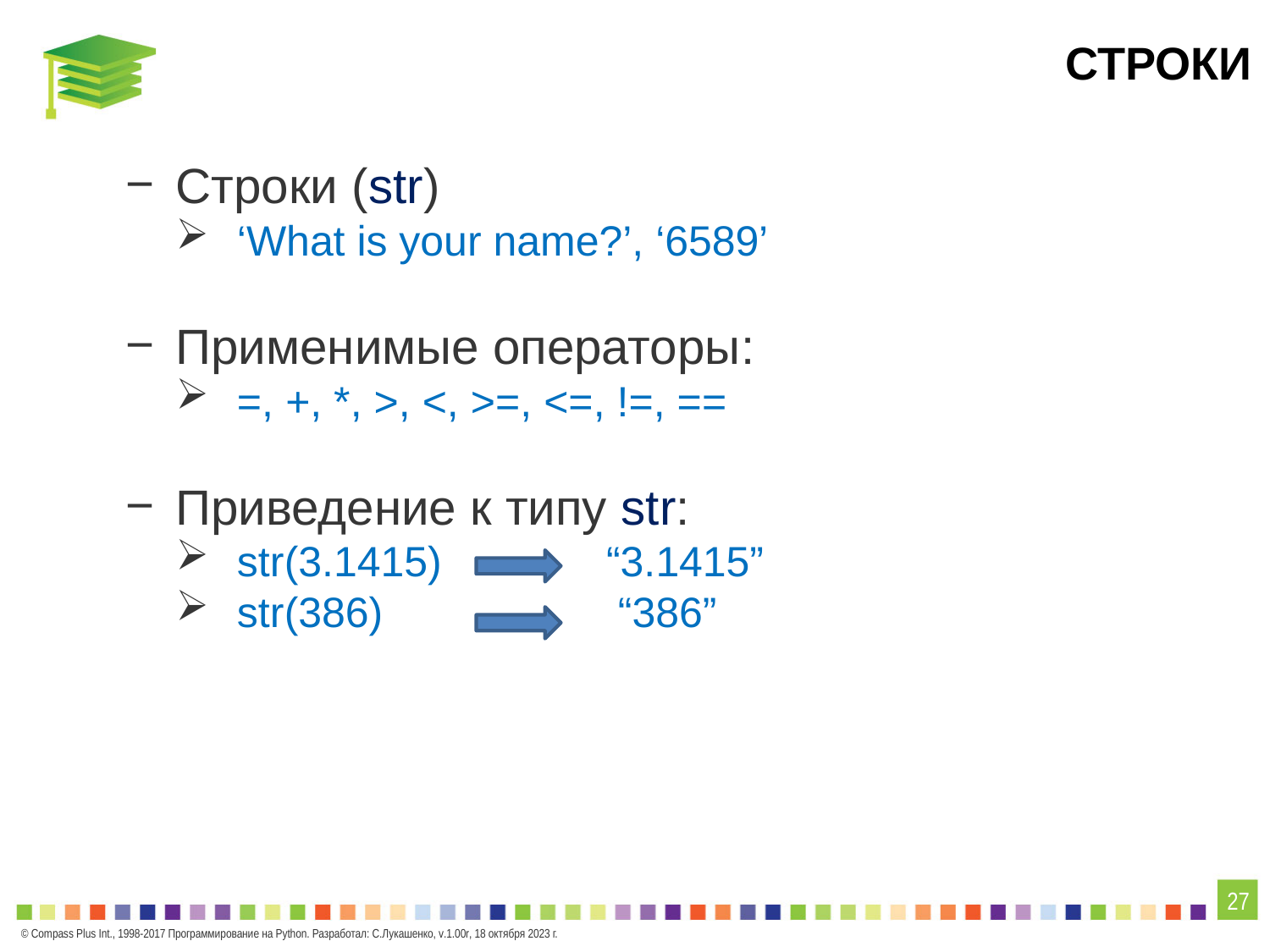

# Строки
Строки (str)
 ‘What is your name?’, ‘6589’

Применимые операторы:
 =, +, *, >, <, >=, <=, !=, ==

Приведение к типу str:
 str(3.1415) 		“3.1415”
 str(386) 		 “386”